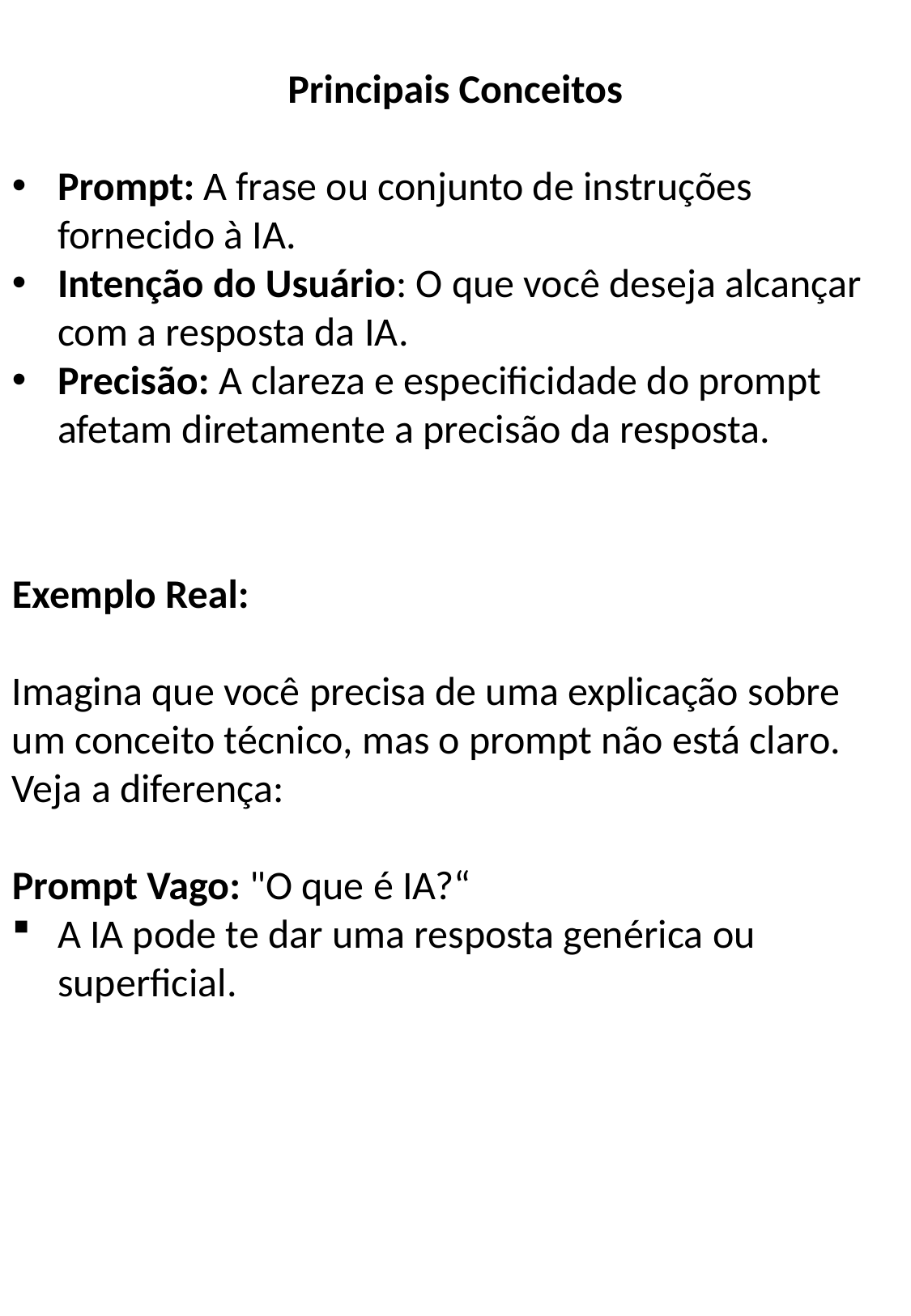

Principais Conceitos

Prompt: A frase ou conjunto de instruções fornecido à IA.
Intenção do Usuário: O que você deseja alcançar com a resposta da IA.
Precisão: A clareza e especificidade do prompt afetam diretamente a precisão da resposta.
Exemplo Real:

Imagina que você precisa de uma explicação sobre um conceito técnico, mas o prompt não está claro. Veja a diferença:

Prompt Vago: "O que é IA?“
A IA pode te dar uma resposta genérica ou superficial.